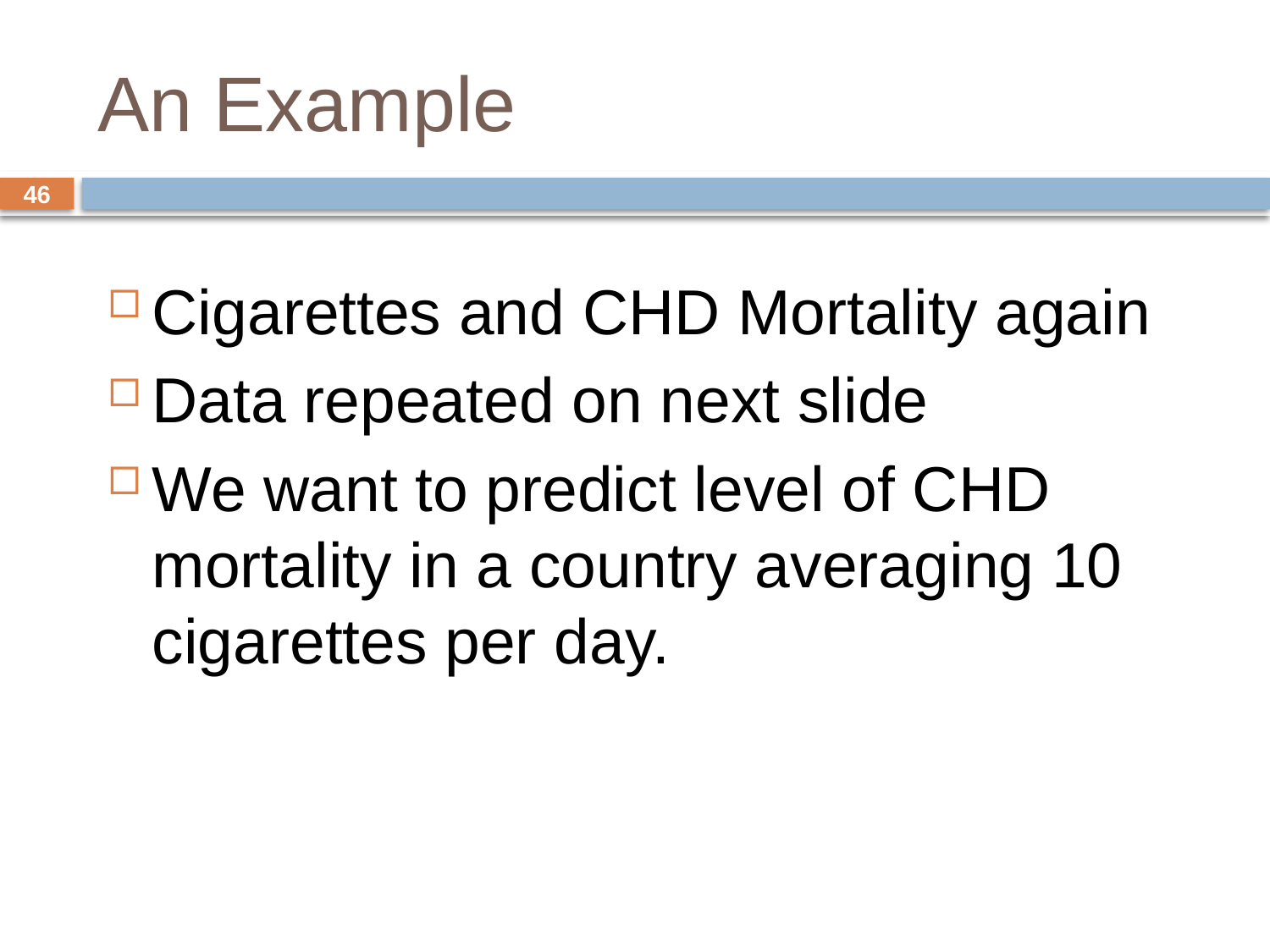

# An Example
46
Cigarettes and CHD Mortality again
Data repeated on next slide
We want to predict level of CHD mortality in a country averaging 10 cigarettes per day.